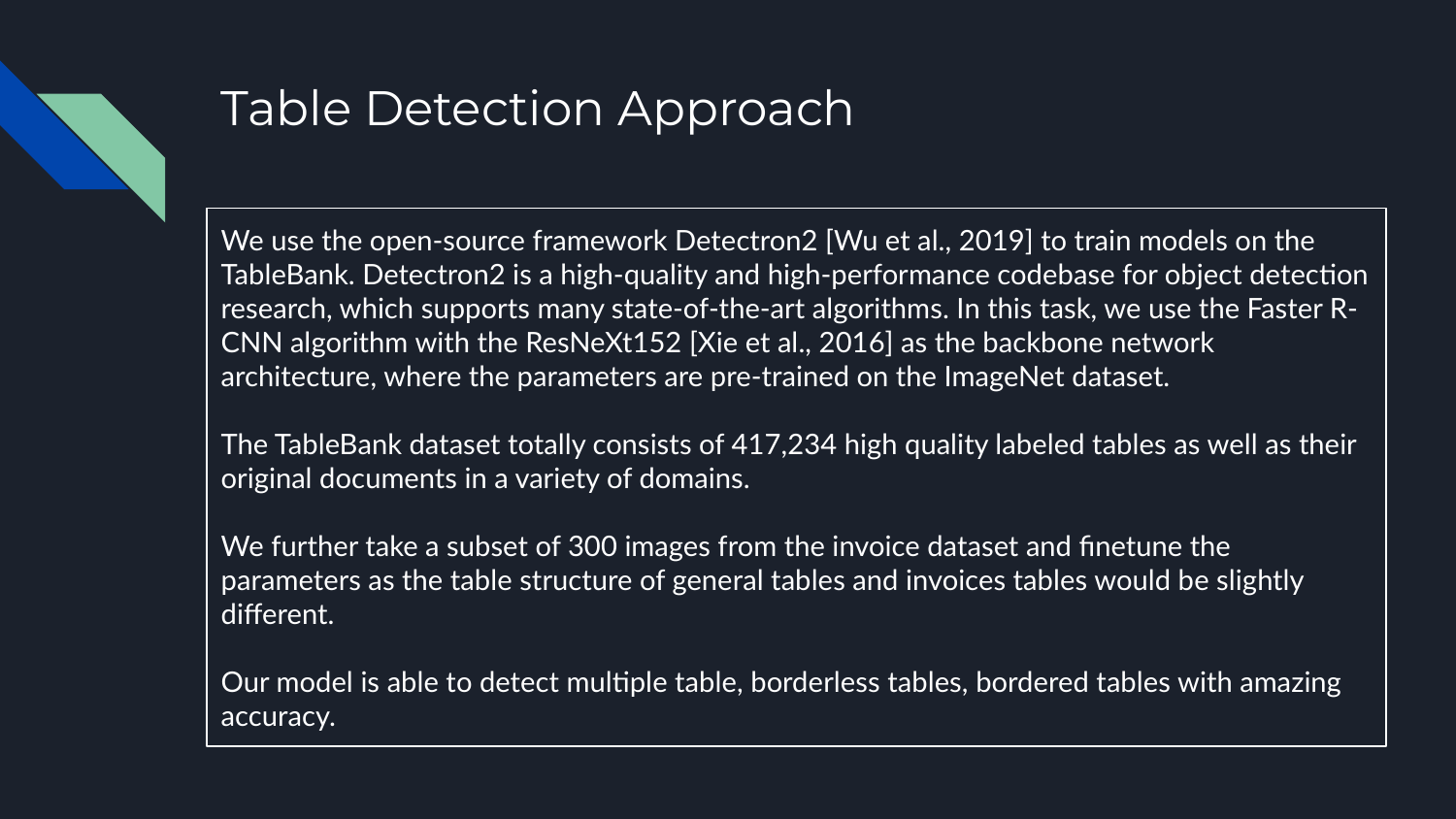

# Table Detection Approach
We use the open-source framework Detectron2 [Wu et al., 2019] to train models on the TableBank. Detectron2 is a high-quality and high-performance codebase for object detection research, which supports many state-of-the-art algorithms. In this task, we use the Faster R-CNN algorithm with the ResNeXt152 [Xie et al., 2016] as the backbone network architecture, where the parameters are pre-trained on the ImageNet dataset.

The TableBank dataset totally consists of 417,234 high quality labeled tables as well as their original documents in a variety of domains.

We further take a subset of 300 images from the invoice dataset and finetune the parameters as the table structure of general tables and invoices tables would be slightly different.

Our model is able to detect multiple table, borderless tables, bordered tables with amazing accuracy.